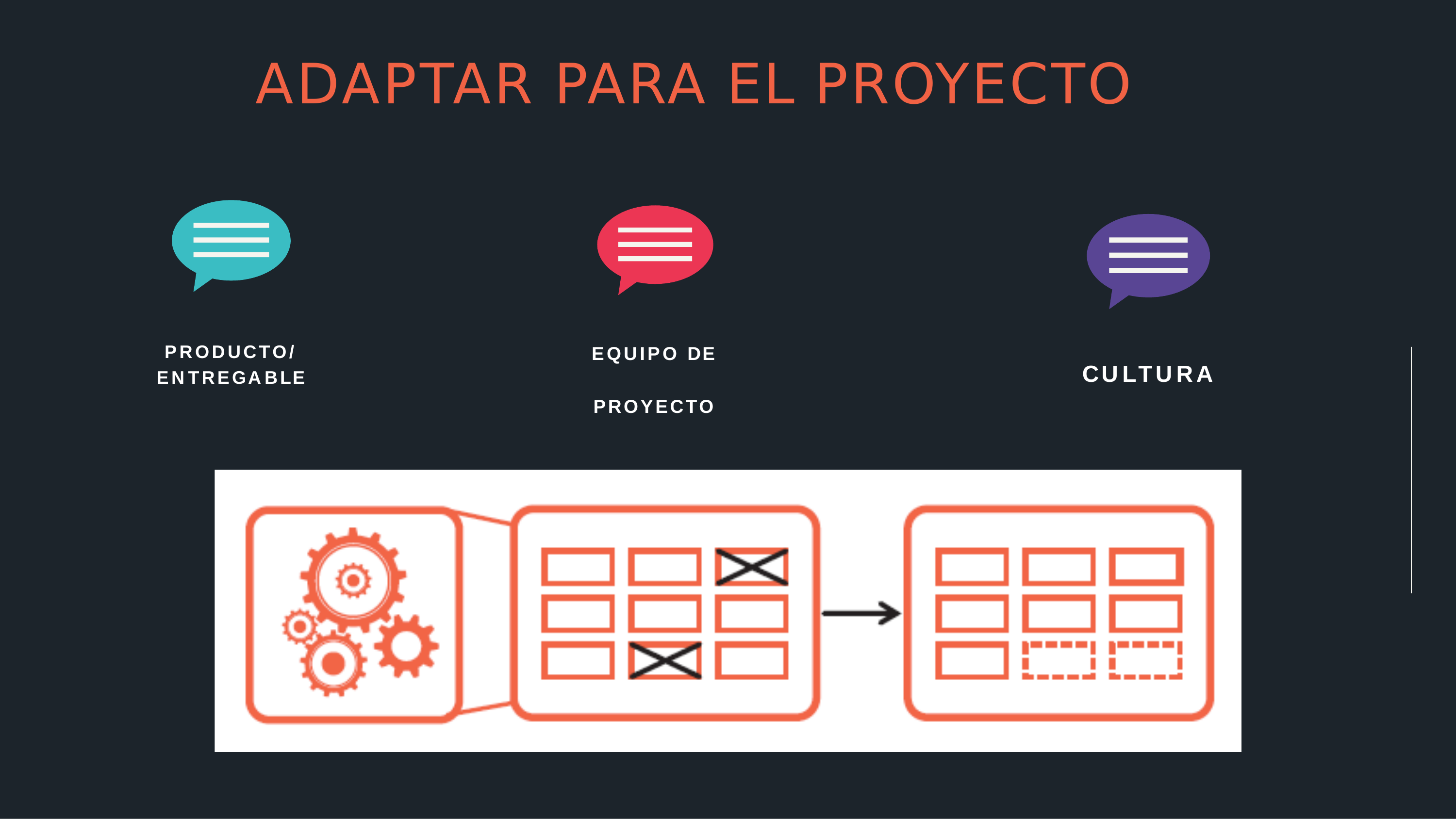

# ADAPTAR PARA EL PROYECTO

PRODUCTO/  ENTREGABLE
EQUIPO DE  PROYECTO
CULTURA